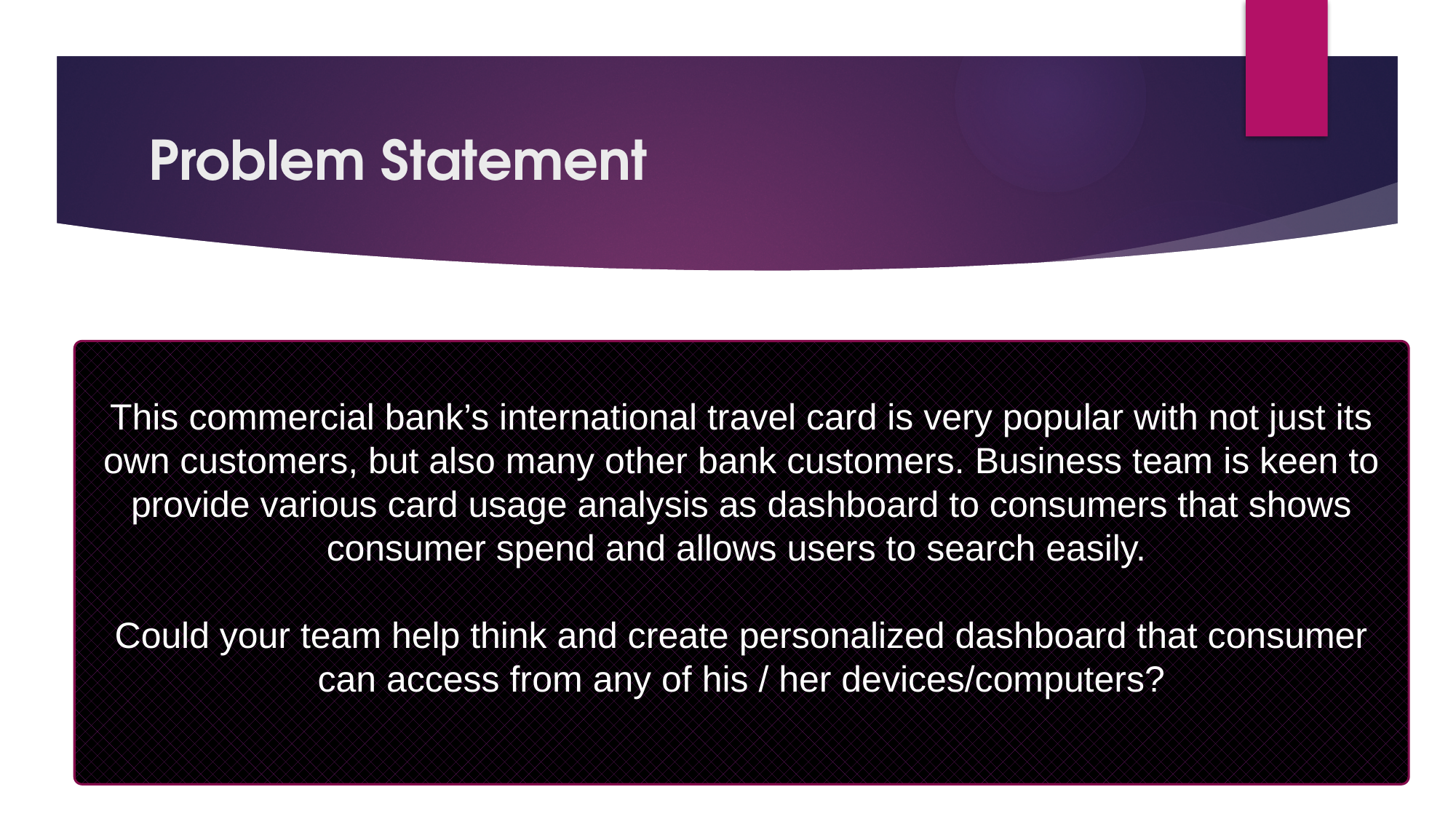

# Problem Statement
This commercial bank’s international travel card is very popular with not just its own customers, but also many other bank customers. Business team is keen to provide various card usage analysis as dashboard to consumers that shows consumer spend and allows users to search easily.

Could your team help think and create personalized dashboard that consumer can access from any of his / her devices/computers?